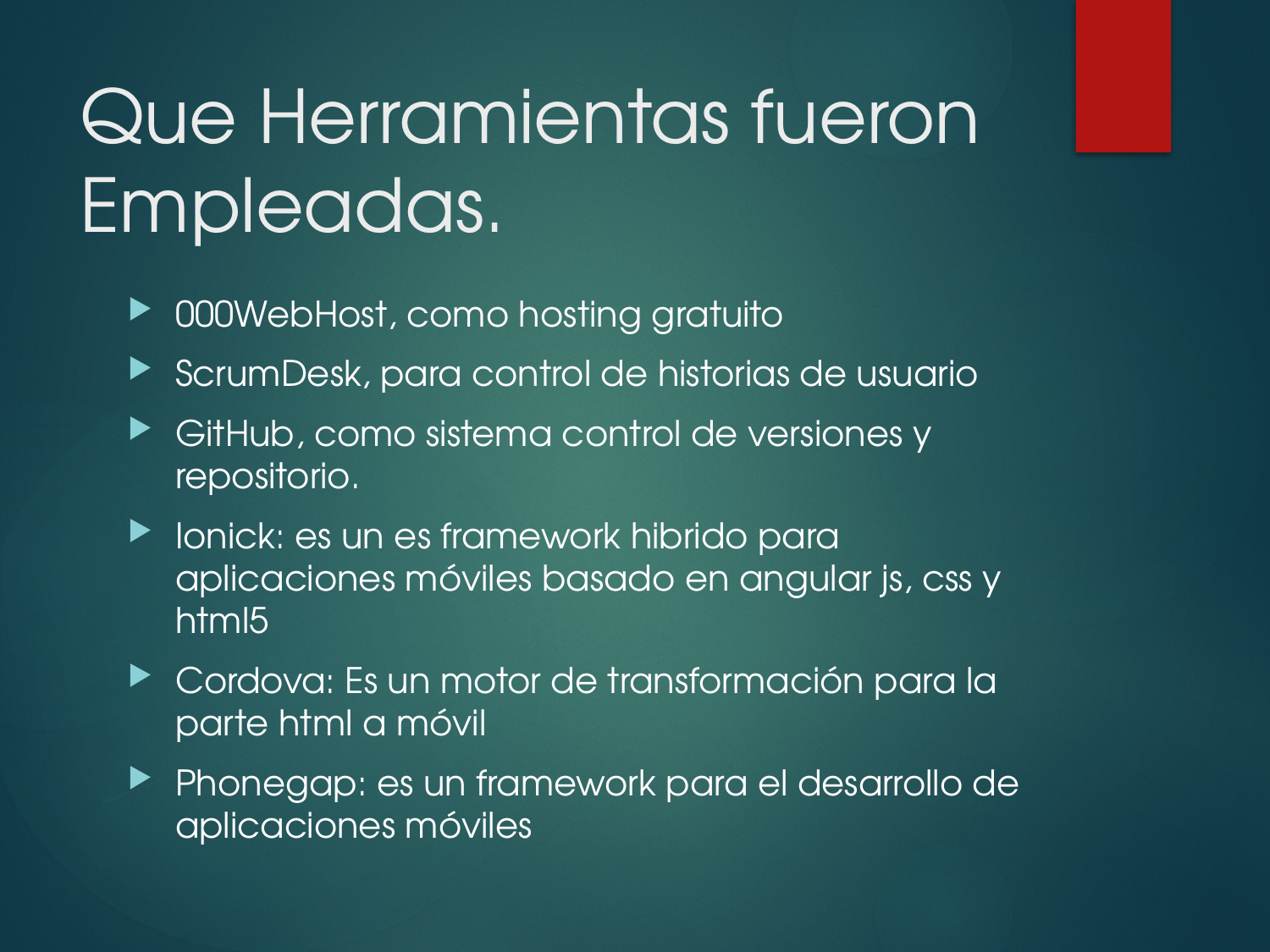

# Que Herramientas fueron Empleadas.
000WebHost, como hosting gratuito
ScrumDesk, para control de historias de usuario
GitHub, como sistema control de versiones y repositorio.
Ionick: es un es framework hibrido para aplicaciones móviles basado en angular js, css y html5
Cordova: Es un motor de transformación para la parte html a móvil
Phonegap: es un framework para el desarrollo de aplicaciones móviles